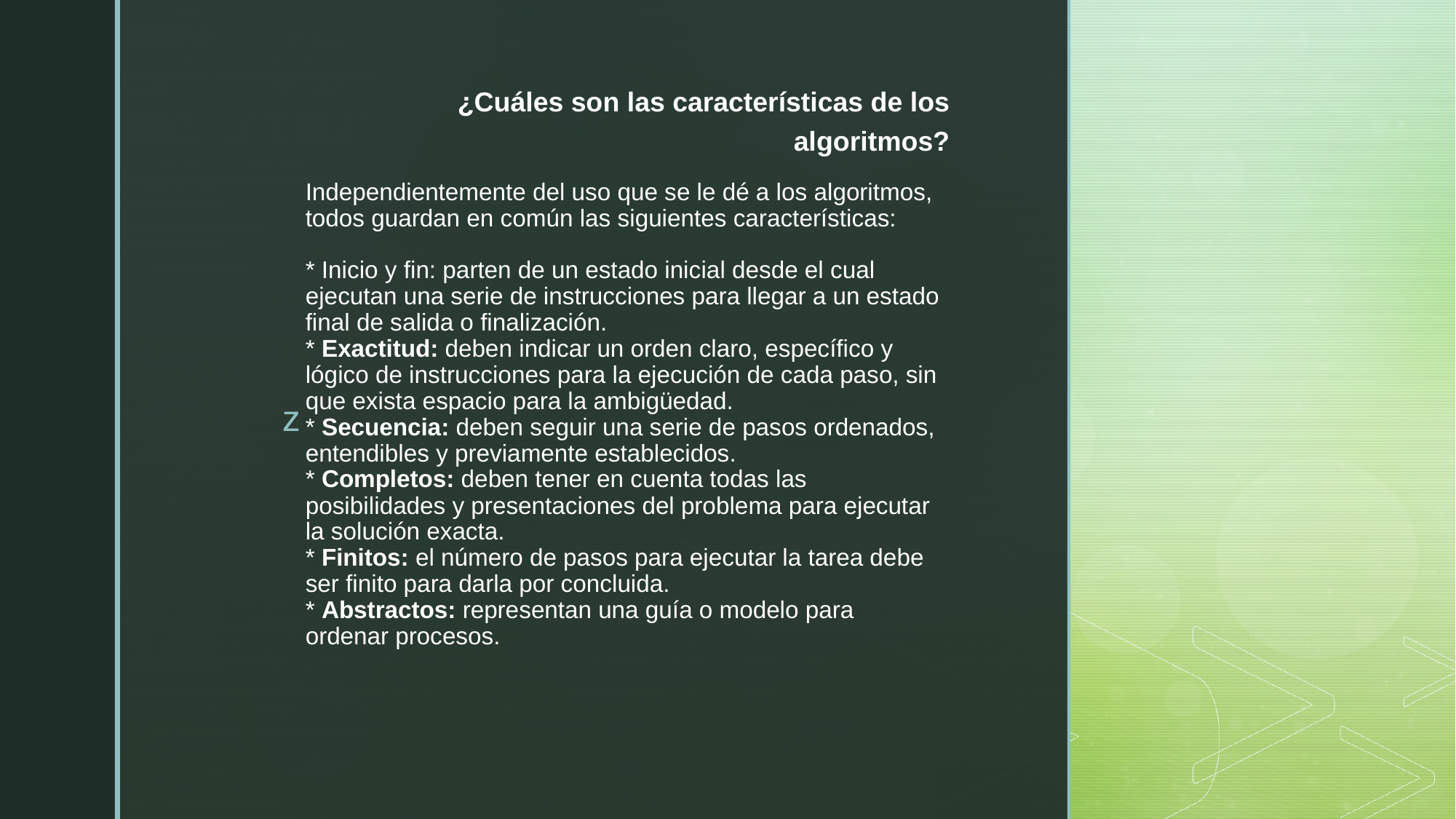

¿Cuáles son las características de los algoritmos?
# Independientemente del uso que se le dé a los algoritmos, todos guardan en común las siguientes características: * Inicio y fin: parten de un estado inicial desde el cual ejecutan una serie de instrucciones para llegar a un estado final de salida o finalización. * Exactitud: deben indicar un orden claro, específico y lógico de instrucciones para la ejecución de cada paso, sin que exista espacio para la ambigüedad. * Secuencia: deben seguir una serie de pasos ordenados, entendibles y previamente establecidos.  * Completos: deben tener en cuenta todas las posibilidades y presentaciones del problema para ejecutar la solución exacta.  * Finitos: el número de pasos para ejecutar la tarea debe ser finito para darla por concluida.  * Abstractos: representan una guía o modelo para ordenar procesos.